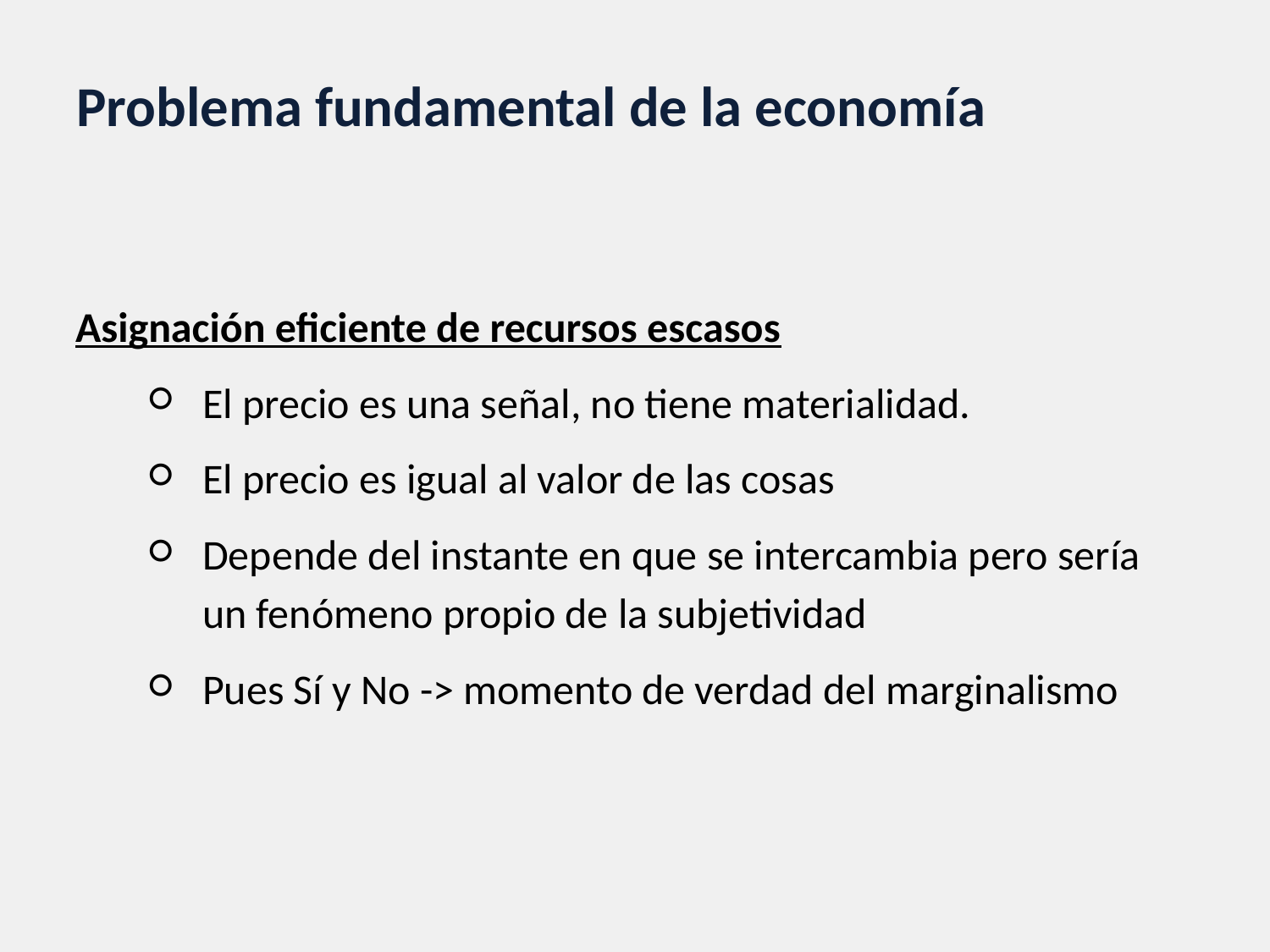

Problema fundamental de la economía
Asignación eficiente de recursos escasos
El precio es una señal, no tiene materialidad.
El precio es igual al valor de las cosas
Depende del instante en que se intercambia pero sería un fenómeno propio de la subjetividad
Pues Sí y No -> momento de verdad del marginalismo